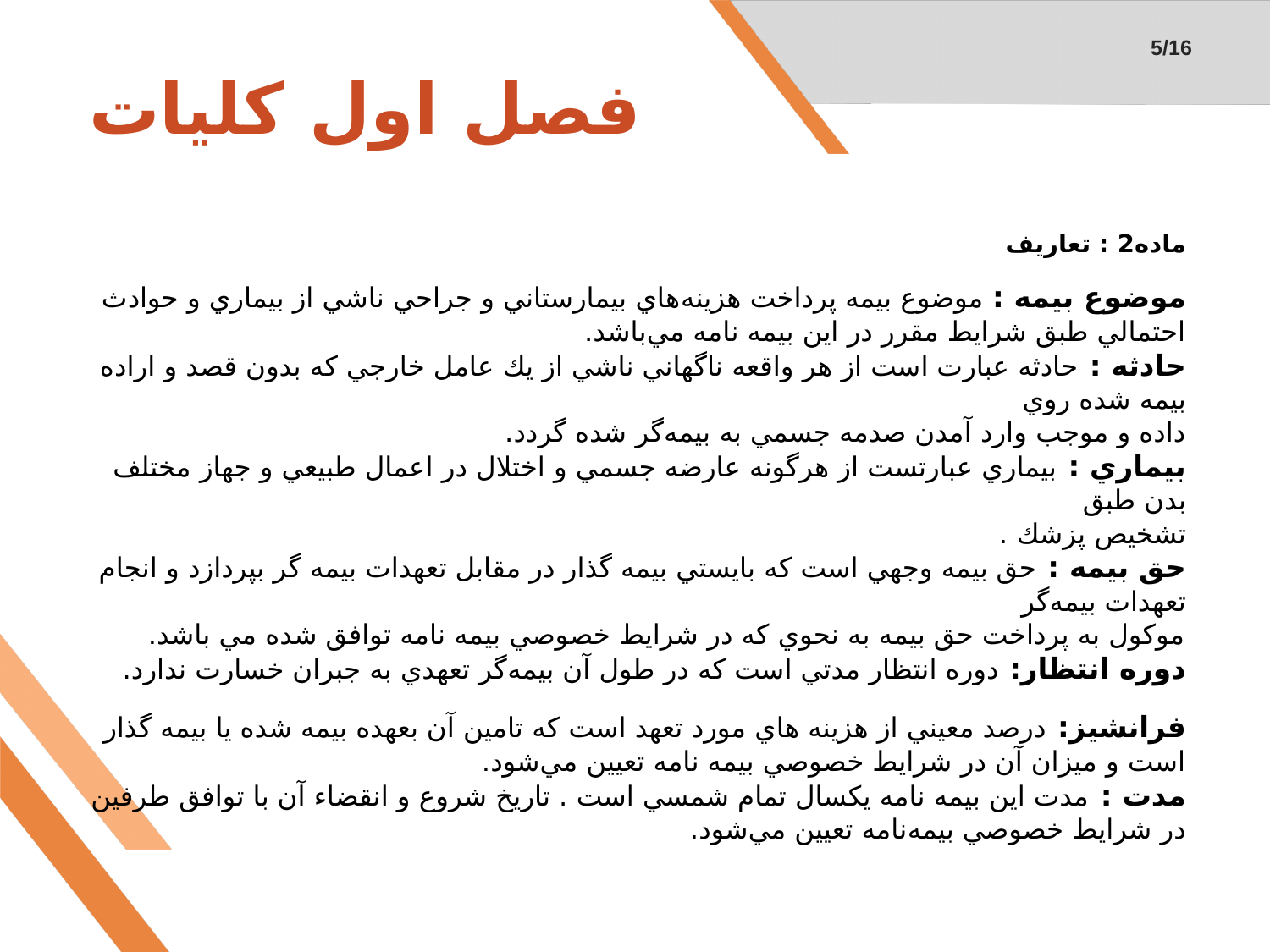

5/16
# فصل اول کلیات
ماده2 : تعاریف
موضوع بيمه : موضوع بيمه پرداخت هزينه‌هاي بيمارستاني و جراحي ناشي از بيماري و حوادث احتمالي طبق شرايط مقرر در اين بيمه نامه مي‌باشد.
حادثه : حادثه عبارت است از هر واقعه ناگهاني ناشي از يك عامل خارجي كه بدون قصد و اراده بيمه شده روي
داده و موجب وارد آمدن صدمه جسمي به بيمه‌گر شده گردد.
بيماري : بيماري عبارتست از هرگونه عارضه جسمي و اختلال در اعمال طبيعي و جهاز مختلف بدن طبق
تشخيص پزشك .
حق بيمه : حق بيمه وجهي است كه بايستي بيمه گذار در مقابل تعهدات بيمه گر بپردازد و انجام تعهدات بيمه‌گر
موكول به پرداخت حق بيمه به نحوي كه در شرايط خصوصي بيمه نامه توافق شده مي باشد.
دوره انتظار: دوره انتظار مدتي است كه در طول آن بيمه‌گر تعهدي به جبران خسارت ندارد.
فرانشيز: درصد معيني از هزينه هاي مورد تعهد است كه تامين آن بعهده بيمه شده يا بيمه گذار است و ميزان آن در شرايط خصوصي بيمه نامه تعيين مي‌شود.
مدت : مدت اين بيمه نامه يكسال تمام شمسي است . تاريخ شروع و انقضاء آن با توافق طرفين در شرايط خصوصي بيمه‌نامه تعيين مي‌شود.